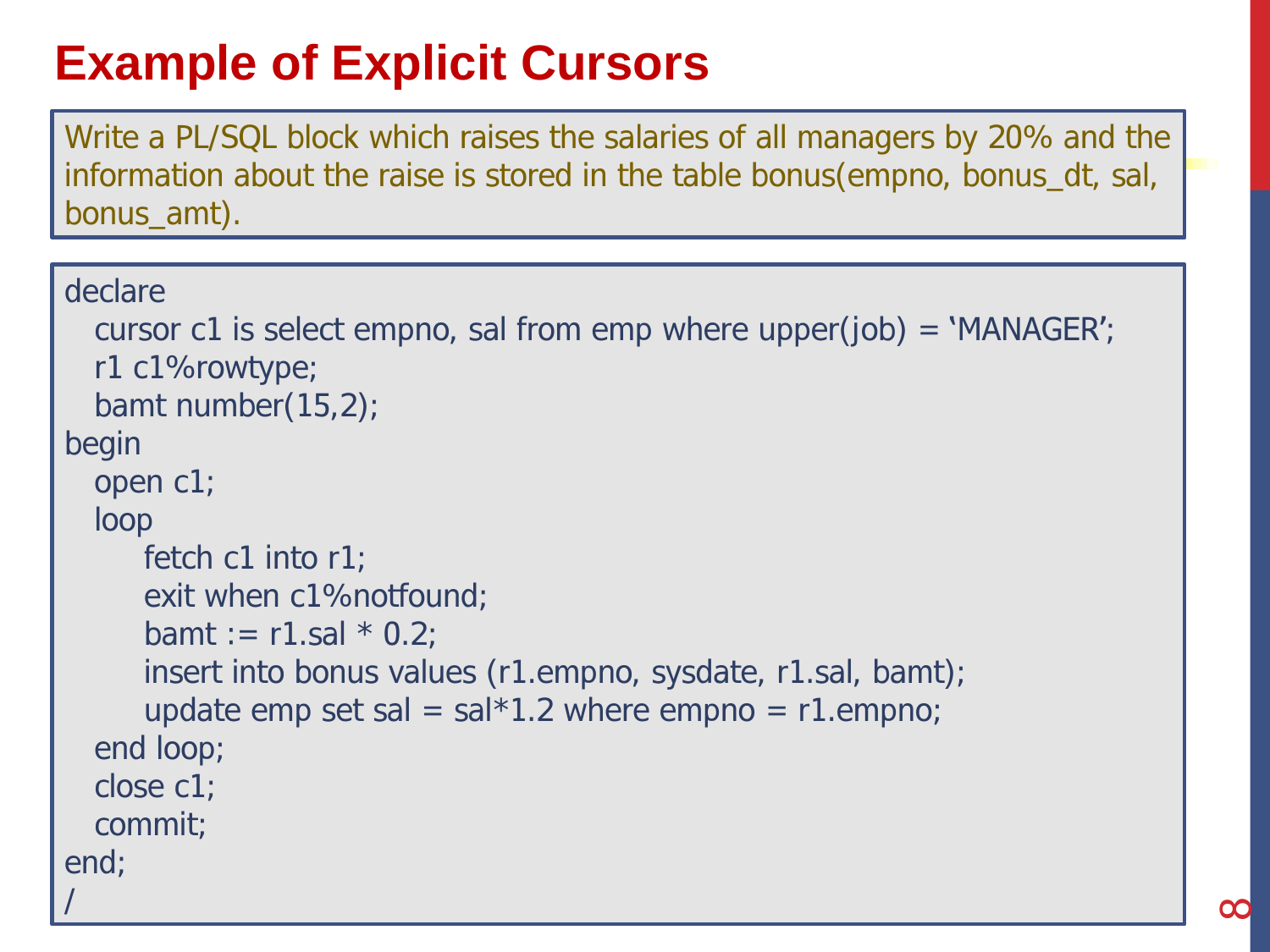

Example of Explicit Cursors
Write a PL/SQL block which raises the salaries of all managers by 20% and the information about the raise is stored in the table bonus(empno, bonus_dt, sal, bonus_amt).
declare
   cursor c1 is select empno, sal from emp where upper(job) = ‘MANAGER’;
   r1 c1%rowtype;
   bamt number(15,2);
begin
   open c1;
   loop
        fetch c1 into r1;
        exit when c1%notfound;
        bamt := r1.sal * 0.2;
        insert into bonus values (r1.empno, sysdate, r1.sal, bamt);
        update emp set sal = sal*1.2 where empno = r1.empno;
   end loop;
   close c1;
   commit;
end;
/
8